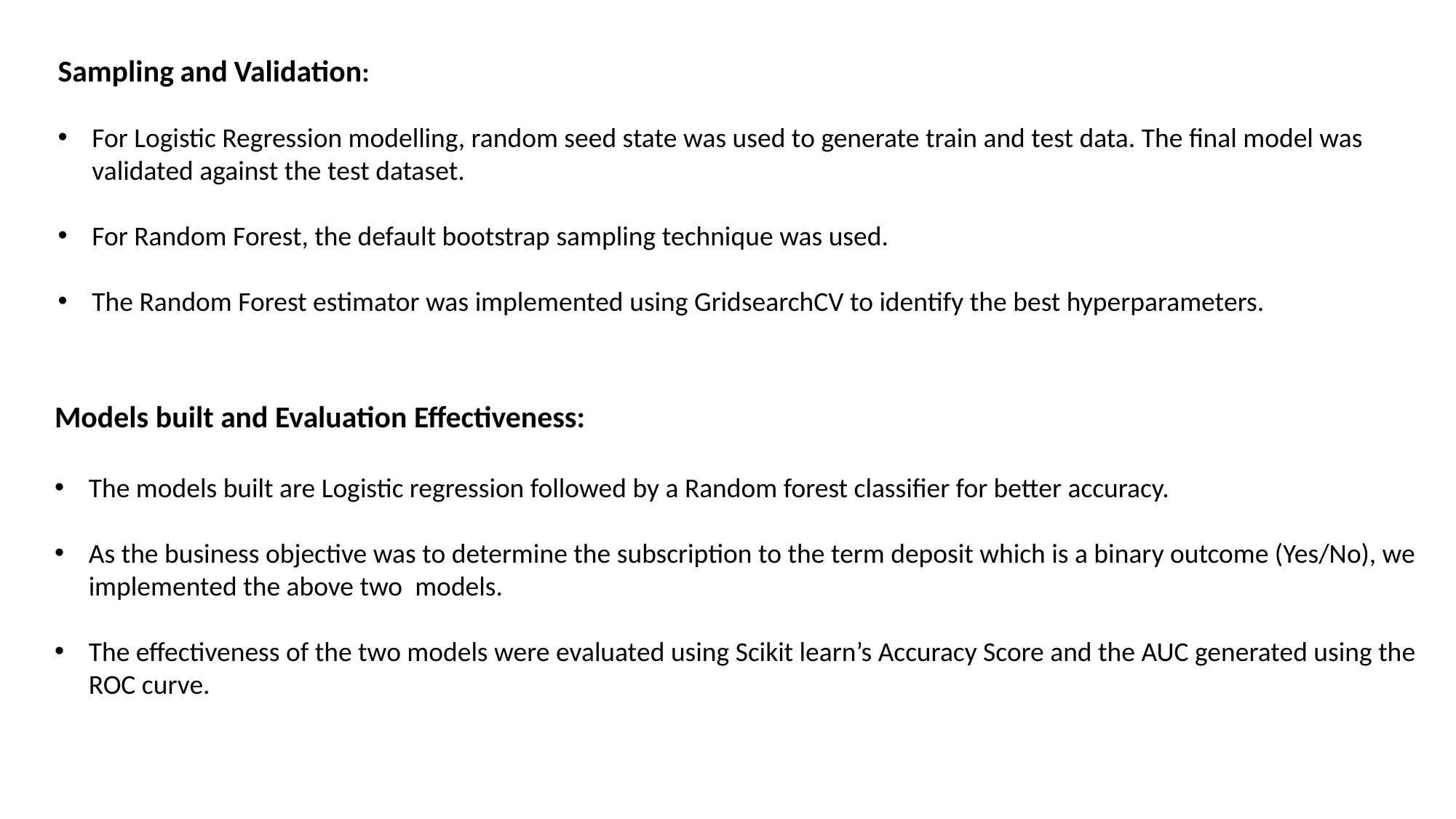

Sampling and Validation:

For Logistic Regression modelling, random seed state was used to generate train and test data. The final model was validated against the test dataset.

For Random Forest, the default bootstrap sampling technique was used.

The Random Forest estimator was implemented using GridsearchCV to identify the best hyperparameters.

Models built and Evaluation Effectiveness:

The models built are Logistic regression followed by a Random forest classifier for better accuracy.

As the business objective was to determine the subscription to the term deposit which is a binary outcome (Yes/No), we implemented the above two  models.

The effectiveness of the two models were evaluated using Scikit learn’s Accuracy Score and the AUC generated using the ROC curve.